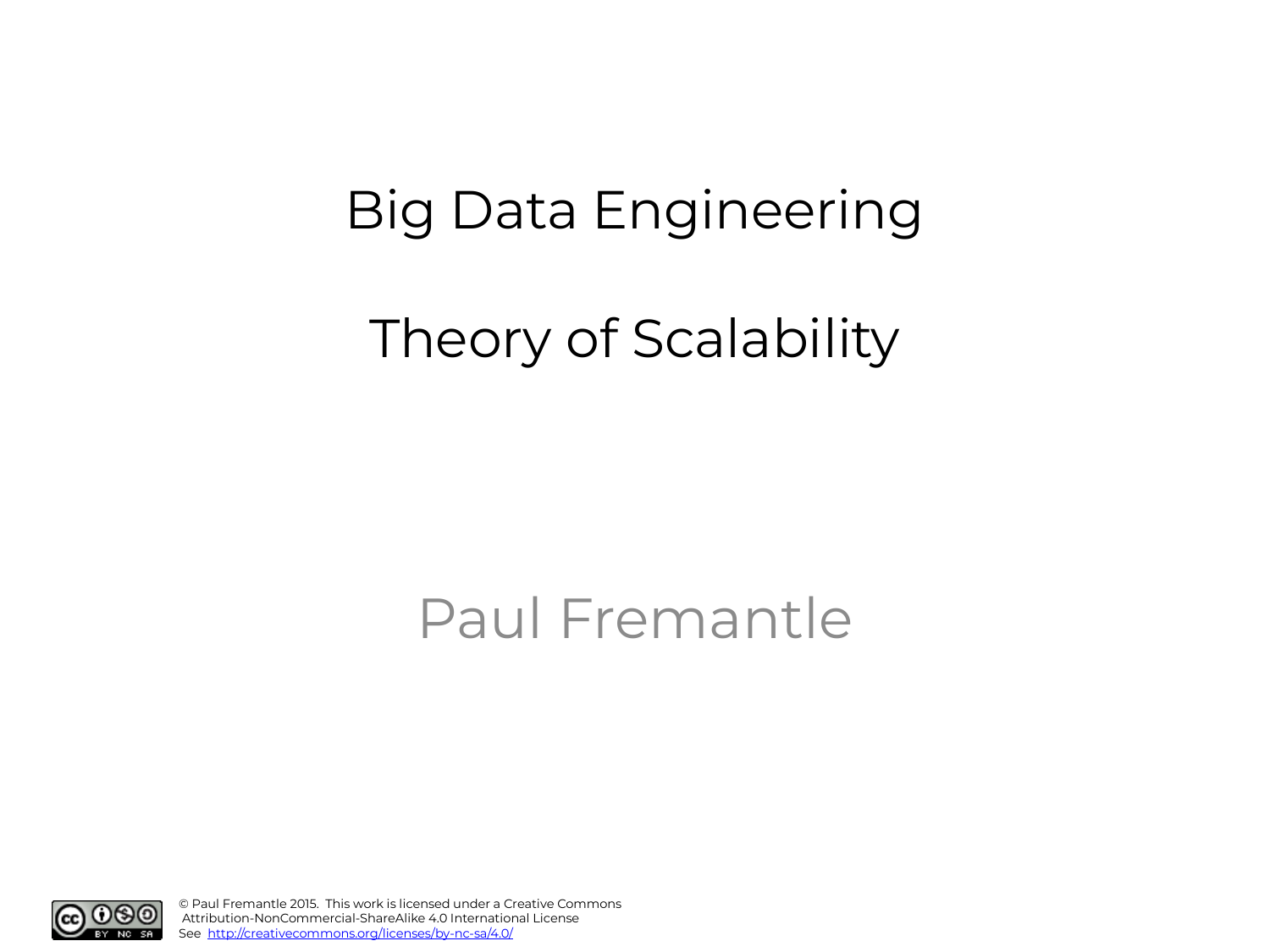

# Big Data Engineering Theory of Scalability
Paul Fremantle